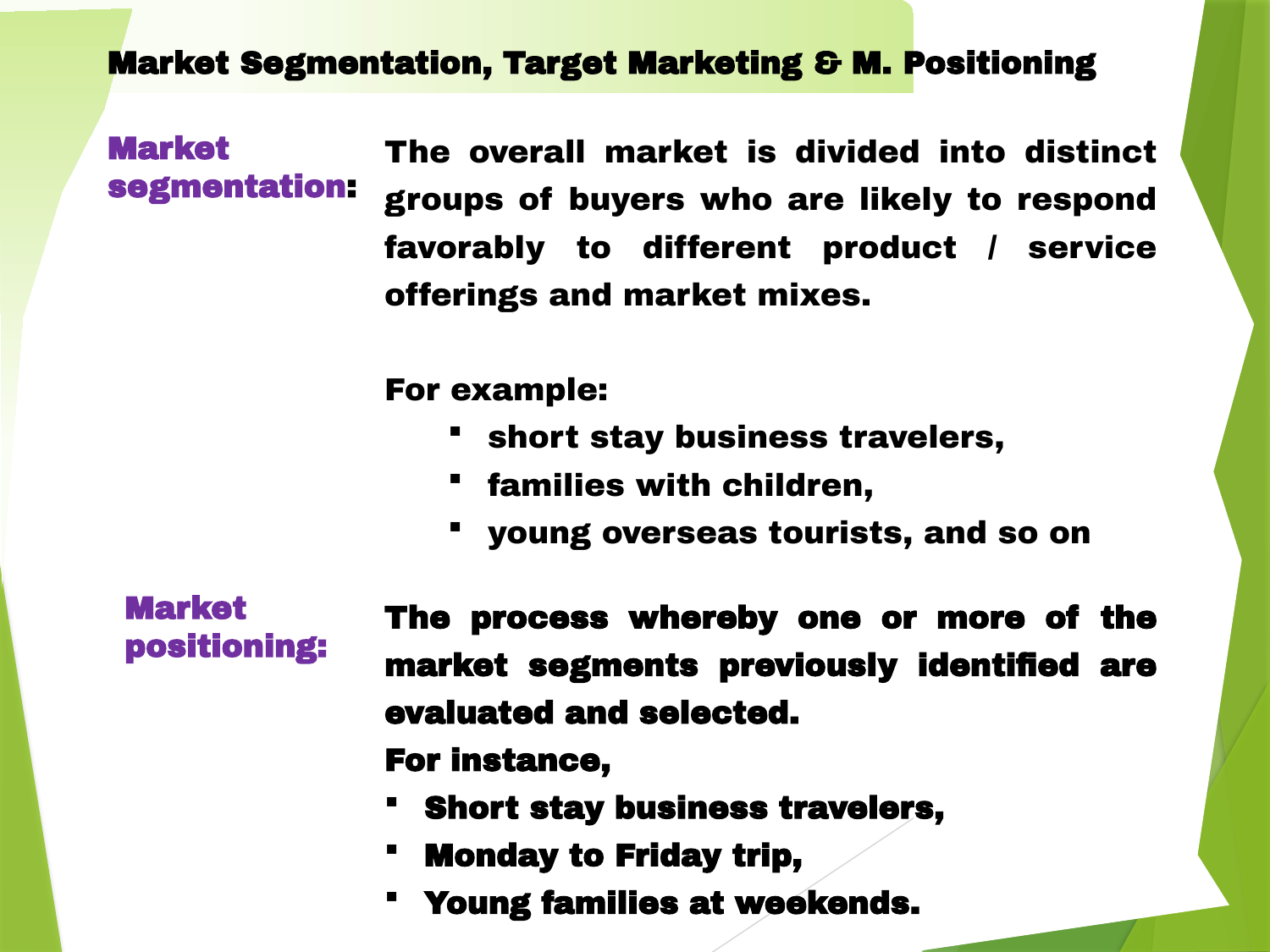

Market Segmentation, Target Marketing & M. Positioning
The overall market is divided into distinct groups of buyers who are likely to respond favorably to different product / service offerings and market mixes.

For example:
short stay business travelers,
families with children,
young overseas tourists, and so on
Market segmentation:
Market positioning:
The process whereby one or more of the market segments previously identified are evaluated and selected.
For instance,
Short stay business travelers,
Monday to Friday trip,
Young families at weekends.